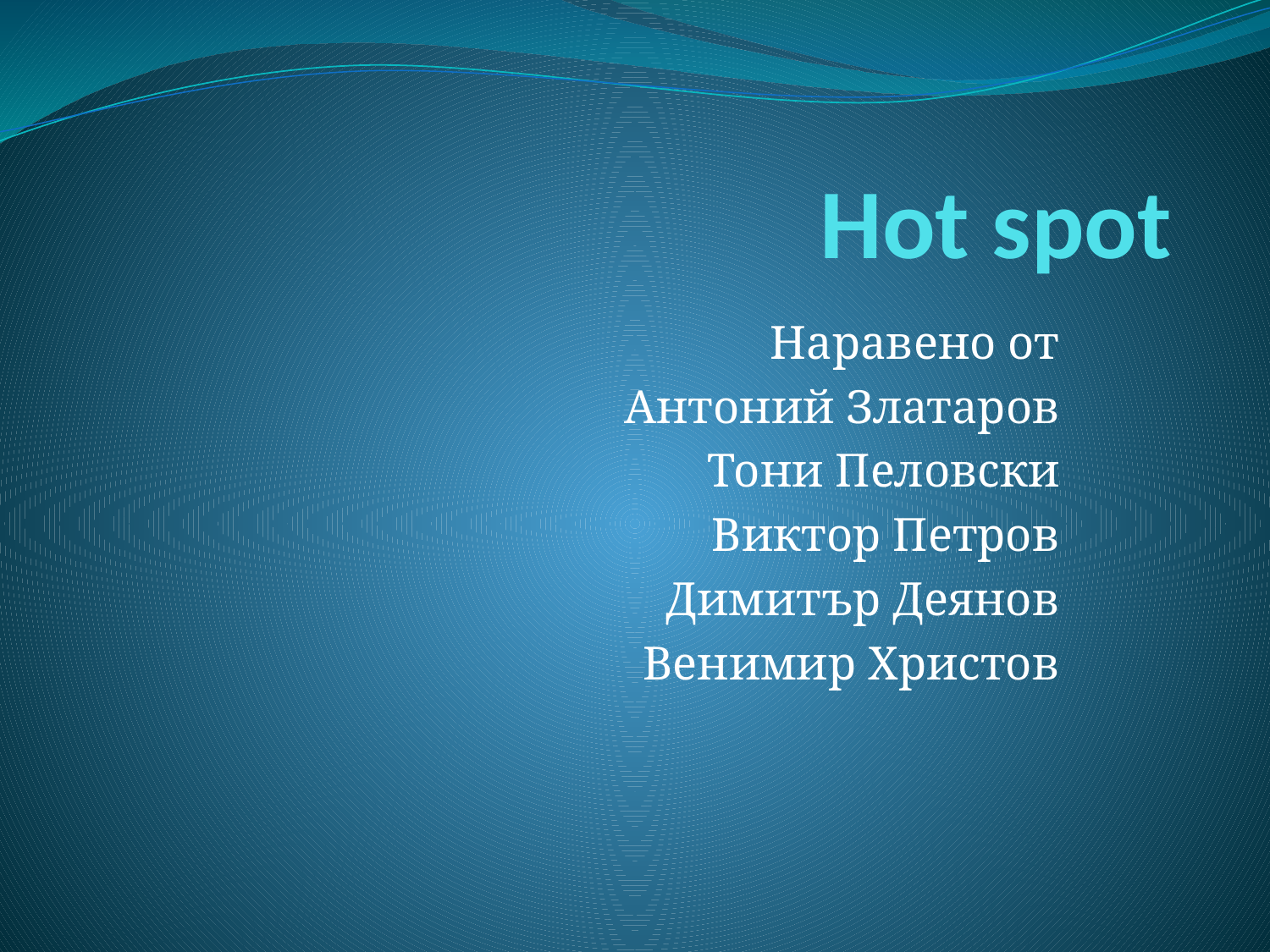

# Hot spot
Наравено от
Антоний Златаров
Тони Пеловски
Виктор Петров
Димитър Деянов
Венимир Христов